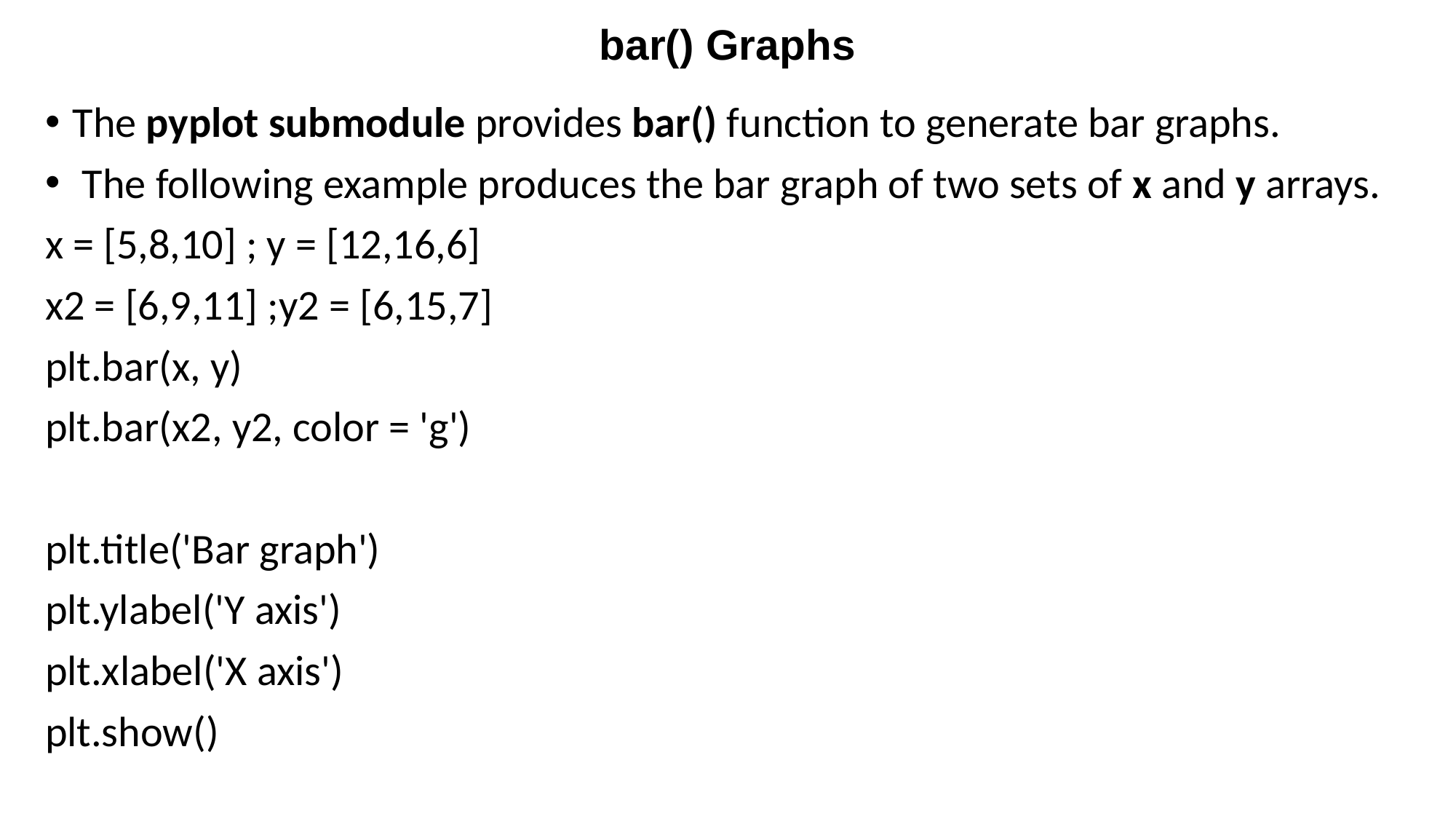

# bar() Graphs
The pyplot submodule provides bar() function to generate bar graphs.
 The following example produces the bar graph of two sets of x and y arrays.
x = [5,8,10] ; y = [12,16,6]
x2 = [6,9,11] ;y2 = [6,15,7]
plt.bar(x, y)
plt.bar(x2, y2, color = 'g')

plt.title('Bar graph')
plt.ylabel('Y axis')
plt.xlabel('X axis')
plt.show()